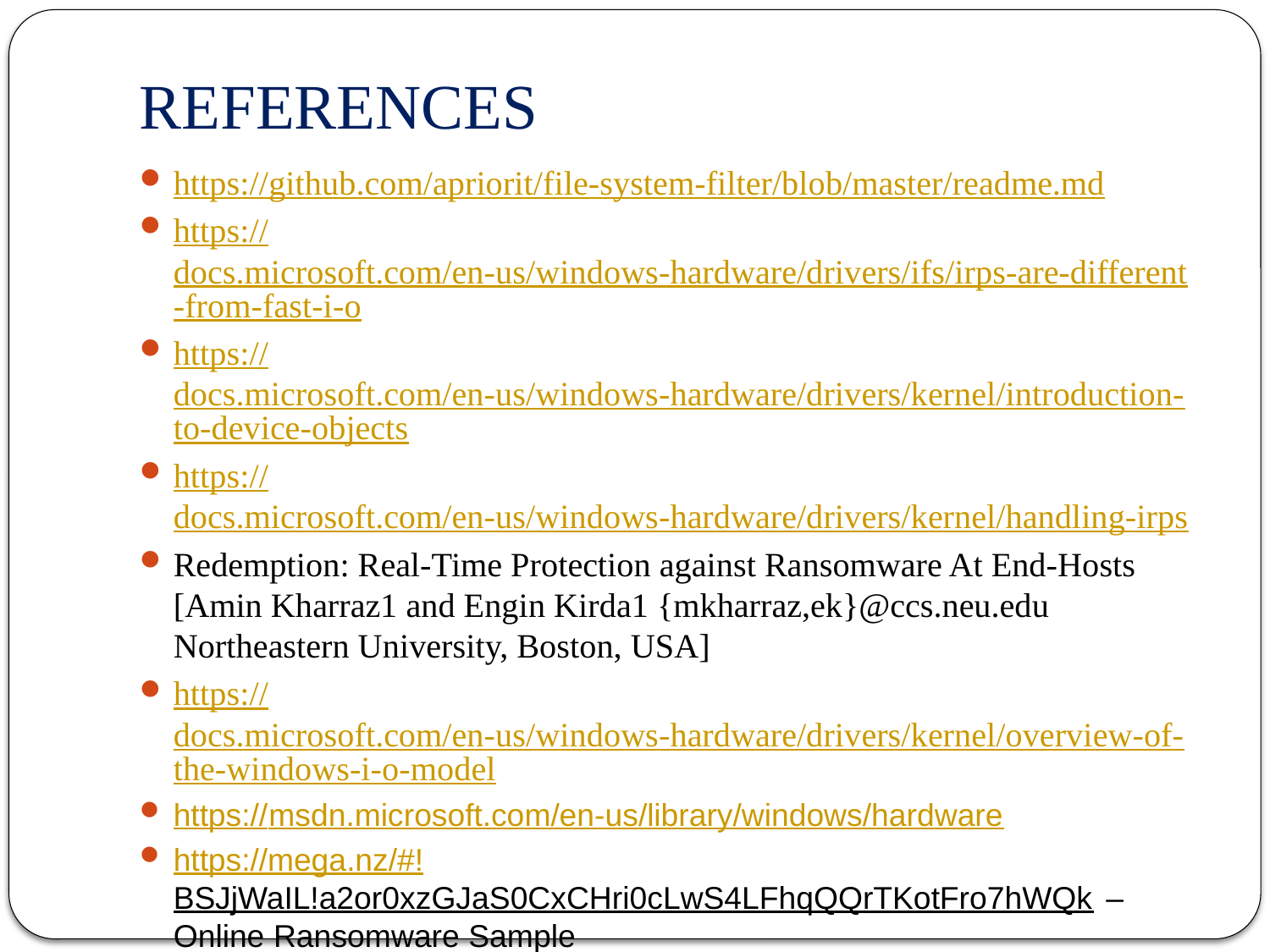

# REFERENCES
https://github.com/apriorit/file-system-filter/blob/master/readme.md
https://docs.microsoft.com/en-us/windows-hardware/drivers/ifs/irps-are-different-from-fast-i-o
https://docs.microsoft.com/en-us/windows-hardware/drivers/kernel/introduction-to-device-objects
https://docs.microsoft.com/en-us/windows-hardware/drivers/kernel/handling-irps
Redemption: Real-Time Protection against Ransomware At End-Hosts [Amin Kharraz1 and Engin Kirda1 {mkharraz,ek}@ccs.neu.edu Northeastern University, Boston, USA]
https://docs.microsoft.com/en-us/windows-hardware/drivers/kernel/overview-of-the-windows-i-o-model
https://msdn.microsoft.com/en-us/library/windows/hardware
https://mega.nz/#!BSJjWaIL!a2or0xzGJaS0CxCHri0cLwS4LFhqQQrTKotFro7hWQk – Online Ransomware Sample
https://github.com/Microsoft/Windows-driver-samples